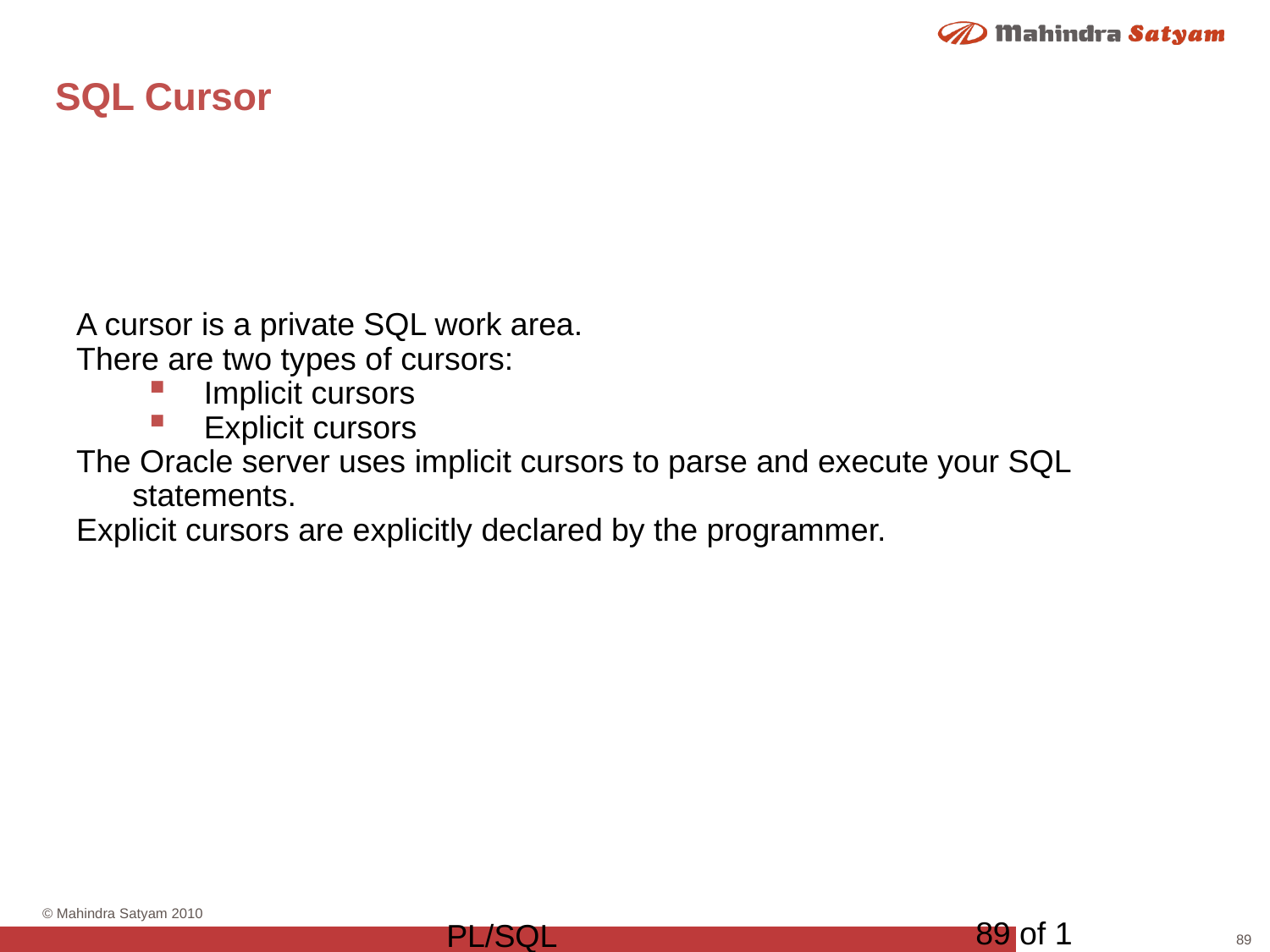

# SQL Cursor
A cursor is a private SQL work area.
There are two types of cursors:
Implicit cursors
Explicit cursors
The Oracle server uses implicit cursors to parse and execute your SQL statements.
Explicit cursors are explicitly declared by the programmer.
89 of 1
PL/SQL